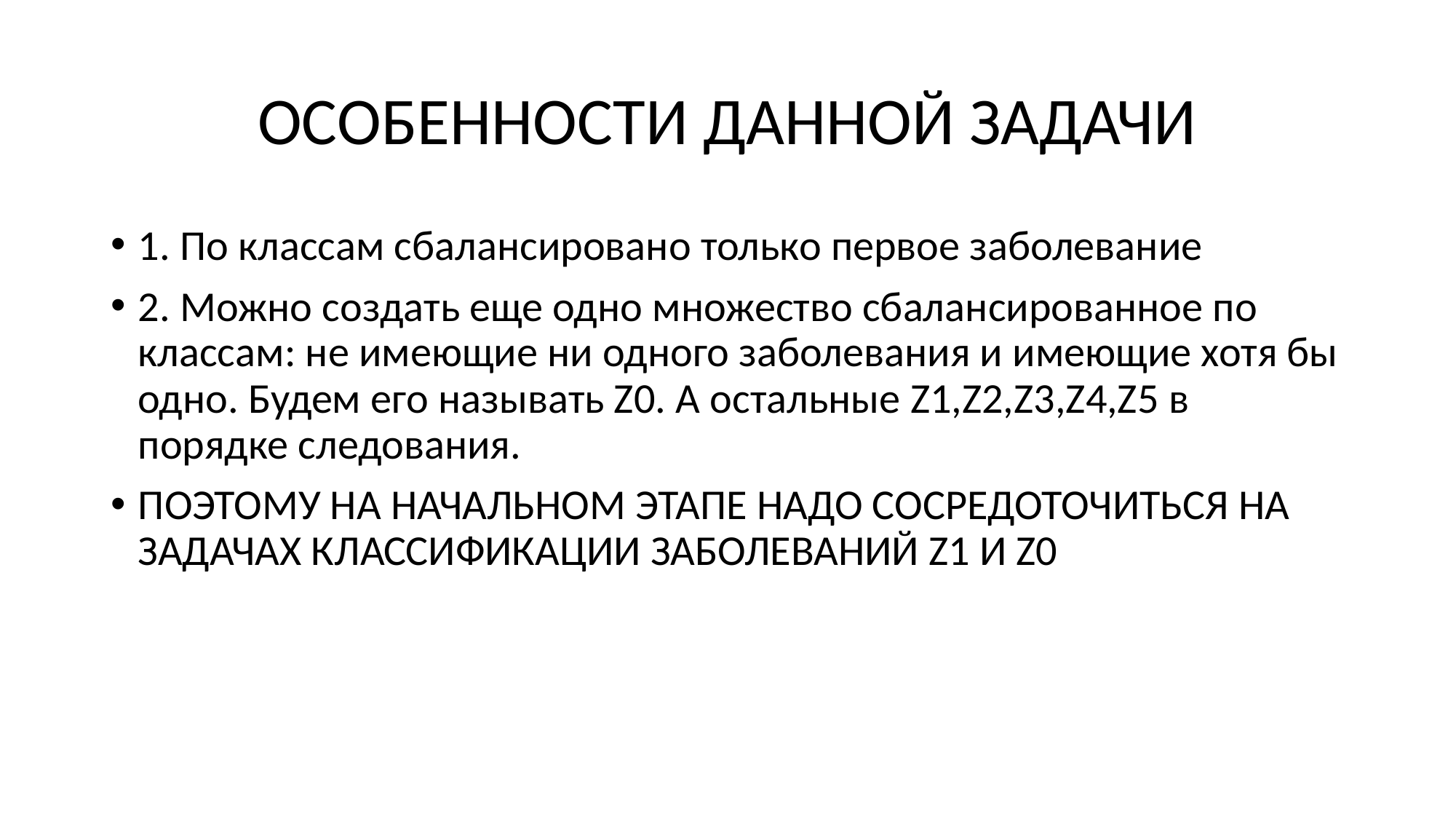

# ОСОБЕННОСТИ ДАННОЙ ЗАДАЧИ
1. По классам сбалансировано только первое заболевание
2. Можно создать еще одно множество сбалансированное по классам: не имеющие ни одного заболевания и имеющие хотя бы одно. Будем его называть Z0. А остальные Z1,Z2,Z3,Z4,Z5 в порядке следования.
ПОЭТОМУ НА НАЧАЛЬНОМ ЭТАПЕ НАДО СОСРЕДОТОЧИТЬСЯ НА ЗАДАЧАХ КЛАССИФИКАЦИИ ЗАБОЛЕВАНИЙ Z1 И Z0